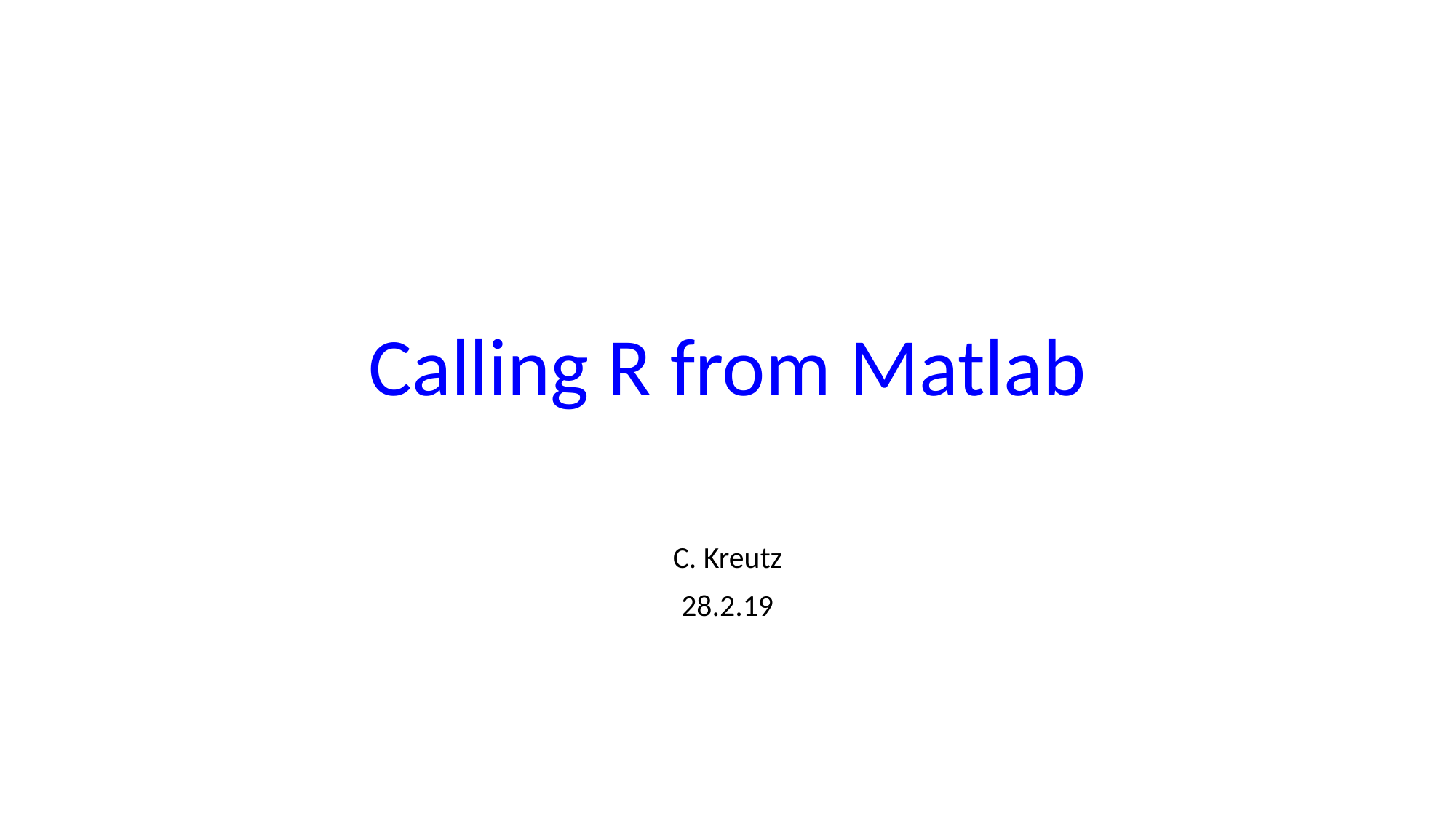

# Calling R from Matlab
C. Kreutz
28.2.19